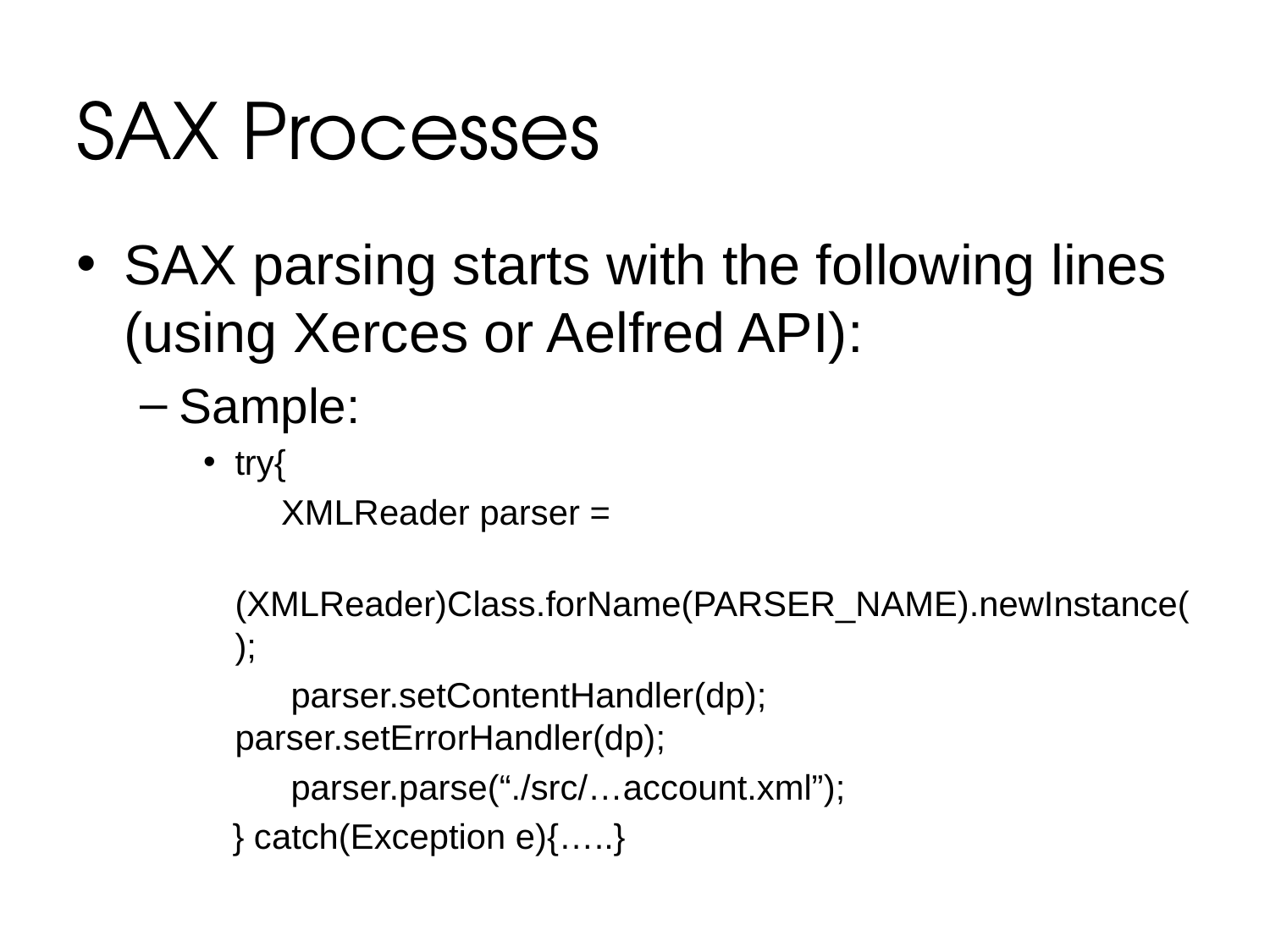

# SAX Processes
SAX parsing starts with the following lines (using Xerces or Aelfred API):
Sample:
try{
        XMLReader parser =
        (XMLReader)Class.forName(PARSER_NAME).newInstance();
         parser.setContentHandler(dp); parser.setErrorHandler(dp);
         parser.parse(“./src/…account.xml”);
   } catch(Exception e){…..}